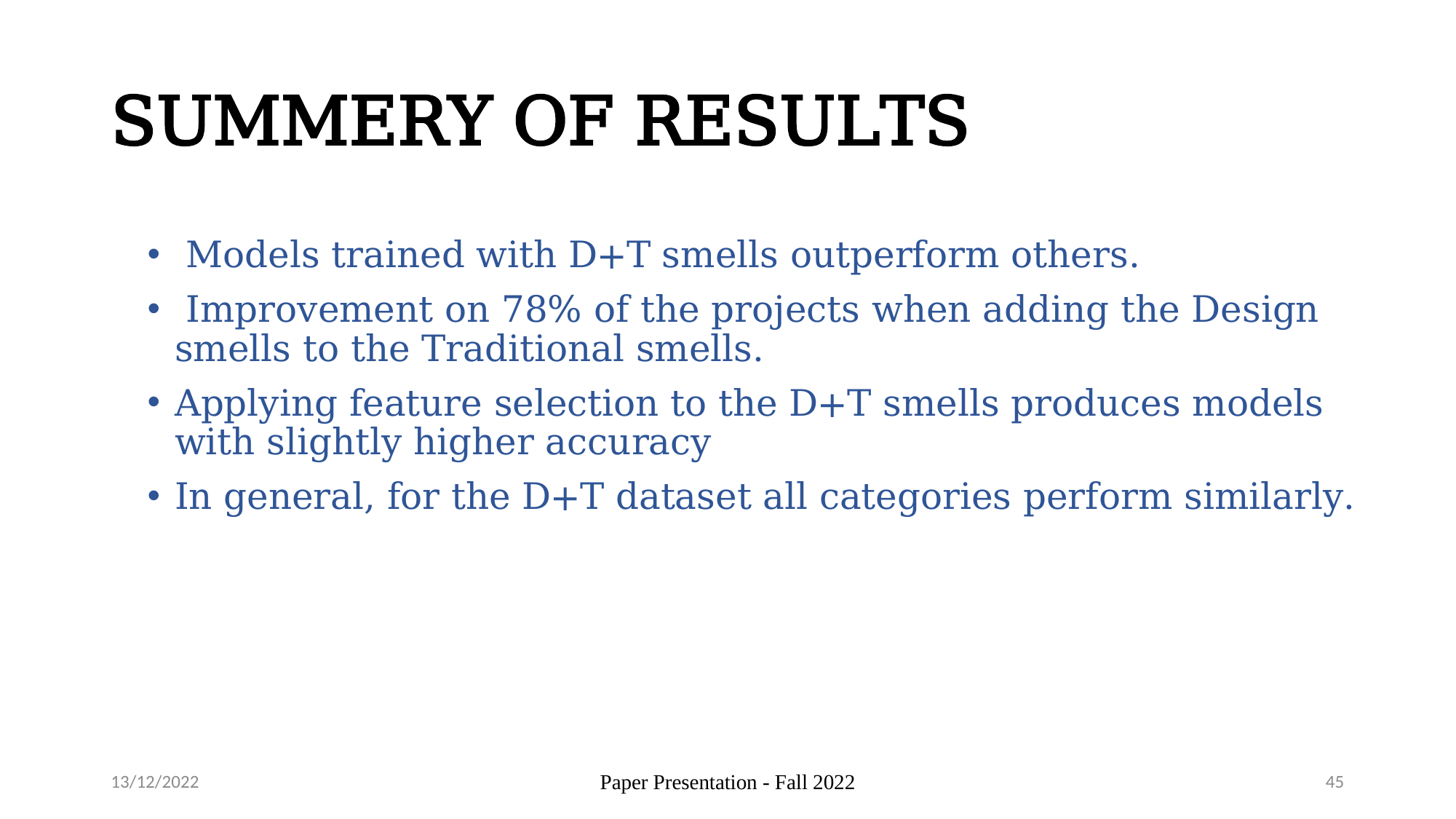

# SUMMERY OF RESULTS
 Models trained with D+T smells outperform others.
 Improvement on 78% of the projects when adding the Design smells to the Traditional smells.
Applying feature selection to the D+T smells produces models with slightly higher accuracy
In general, for the D+T dataset all categories perform similarly.

13/12/2022
Paper Presentation - Fall 2022
45